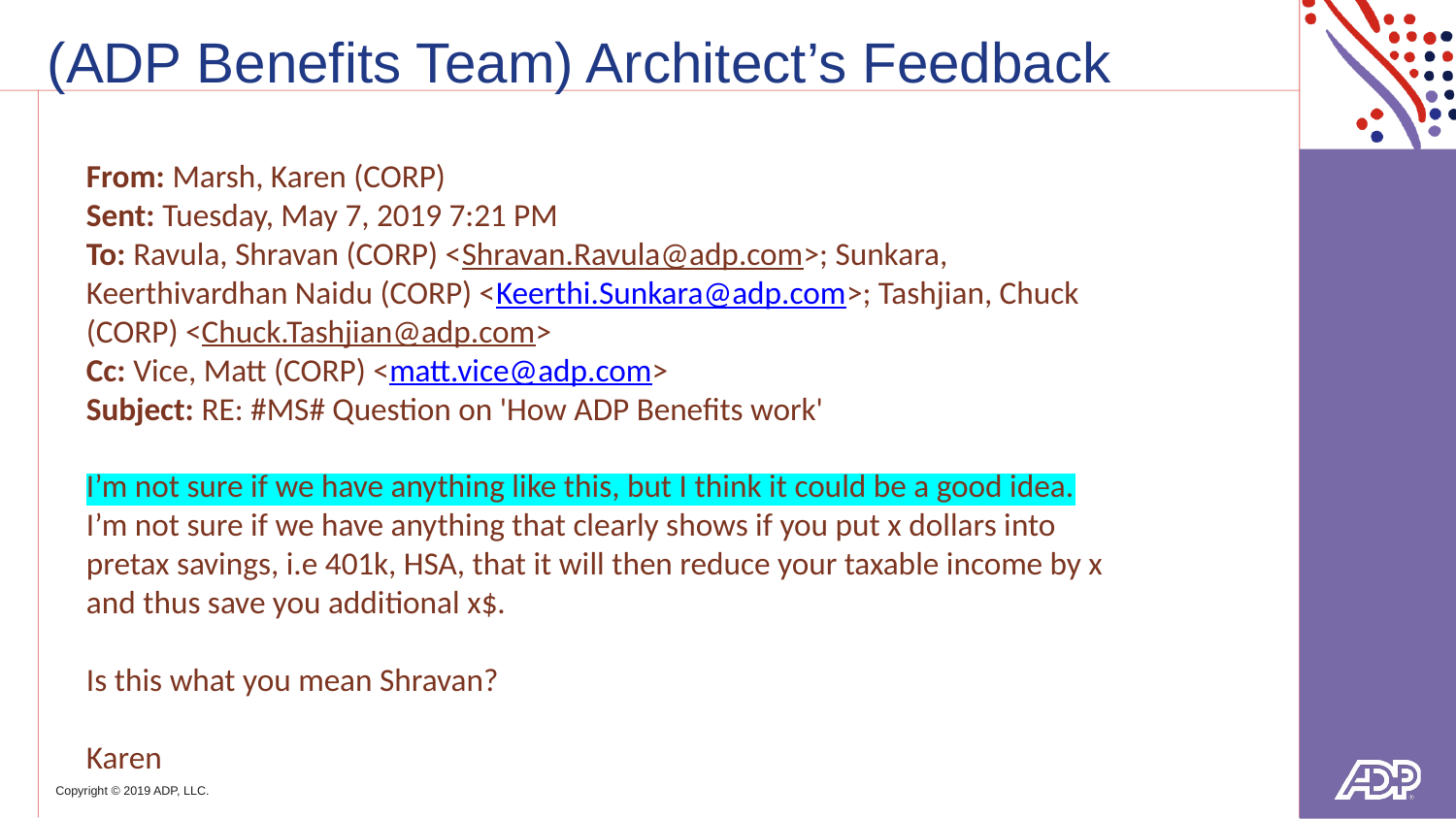

# (ADP Benefits Team) Architect’s Feedback
From: Marsh, Karen (CORP)
Sent: Tuesday, May 7, 2019 7:21 PM
To: Ravula, Shravan (CORP) <Shravan.Ravula@adp.com>; Sunkara, Keerthivardhan Naidu (CORP) <Keerthi.Sunkara@adp.com>; Tashjian, Chuck (CORP) <Chuck.Tashjian@adp.com>
Cc: Vice, Matt (CORP) <matt.vice@adp.com>
Subject: RE: #MS# Question on 'How ADP Benefits work'

I’m not sure if we have anything like this, but I think it could be a good idea.  I’m not sure if we have anything that clearly shows if you put x dollars into pretax savings, i.e 401k, HSA, that it will then reduce your taxable income by x and thus save you additional x$.

Is this what you mean Shravan?

Karen